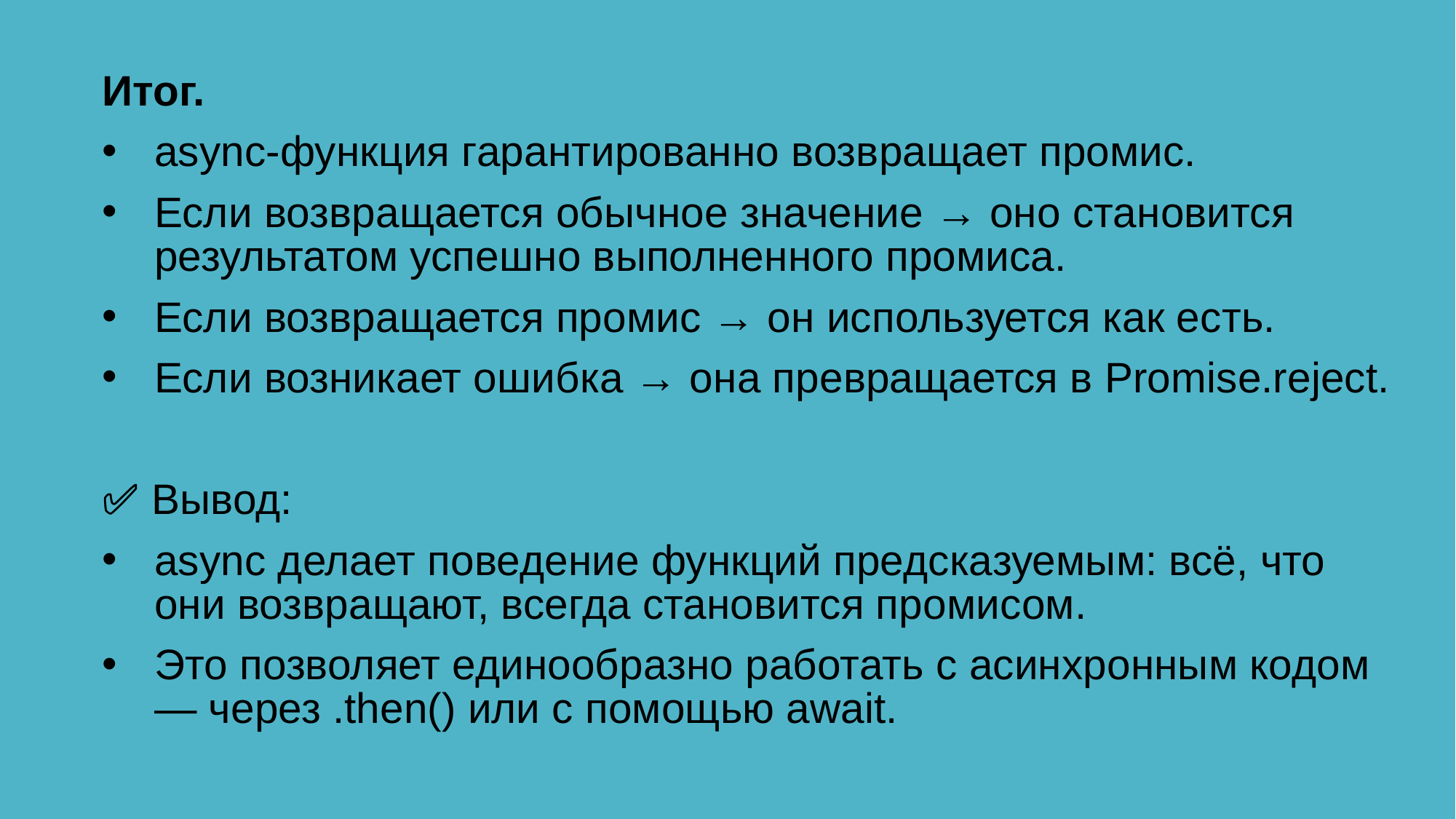

Итог.
async-функция гарантированно возвращает промис.
Если возвращается обычное значение → оно становится результатом успешно выполненного промиса.
Если возвращается промис → он используется как есть.
Если возникает ошибка → она превращается в Promise.reject.

✅ Вывод:
async делает поведение функций предсказуемым: всё, что они возвращают, всегда становится промисом.
Это позволяет единообразно работать с асинхронным кодом — через .then() или с помощью await.